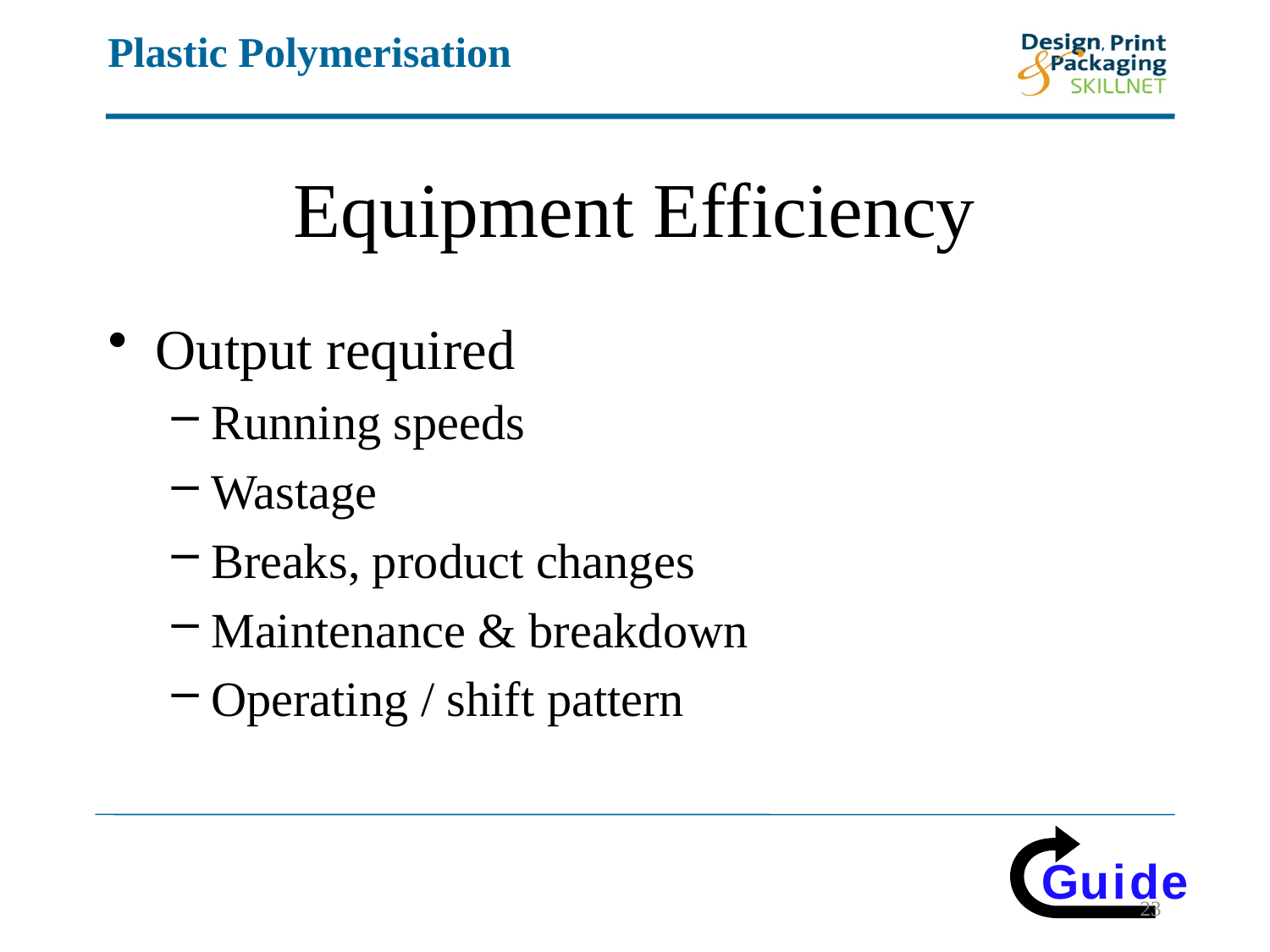

# Equipment Efficiency
Output required
Running speeds
Wastage
Breaks, product changes
Maintenance & breakdown
Operating / shift pattern
23